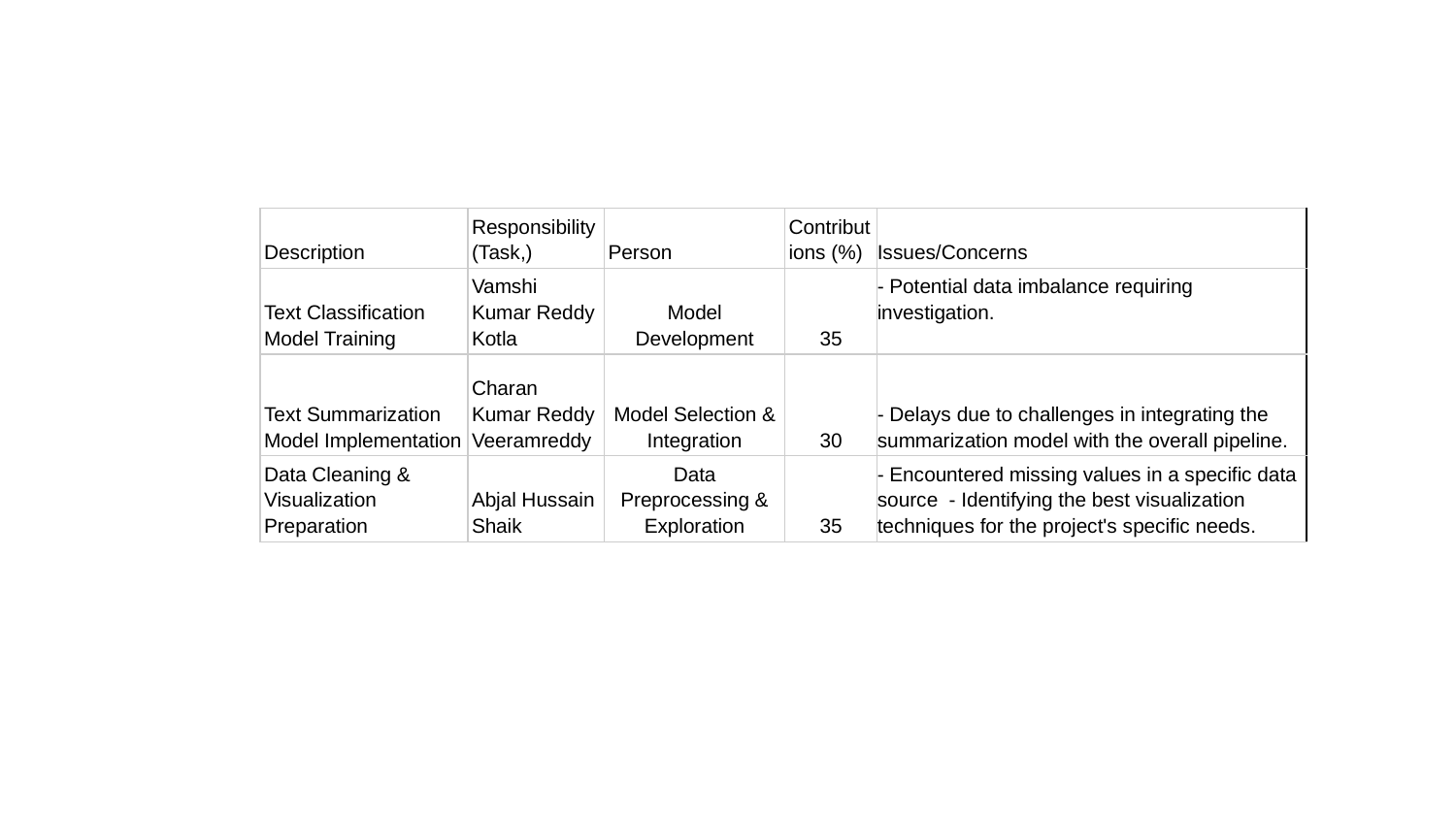

| Description | Responsibility (Task,) | Person | Contributions (%) | Issues/Concerns |
| --- | --- | --- | --- | --- |
| Text Classification Model Training | Vamshi Kumar Reddy Kotla | Model Development | 35 | - Potential data imbalance requiring investigation. |
| Text Summarization Model Implementation | Charan Kumar Reddy Veeramreddy | Model Selection & Integration | 30 | - Delays due to challenges in integrating the summarization model with the overall pipeline. |
| Data Cleaning & Visualization Preparation | Abjal Hussain Shaik | Data Preprocessing & Exploration | 35 | - Encountered missing values in a specific data source - Identifying the best visualization techniques for the project's specific needs. |